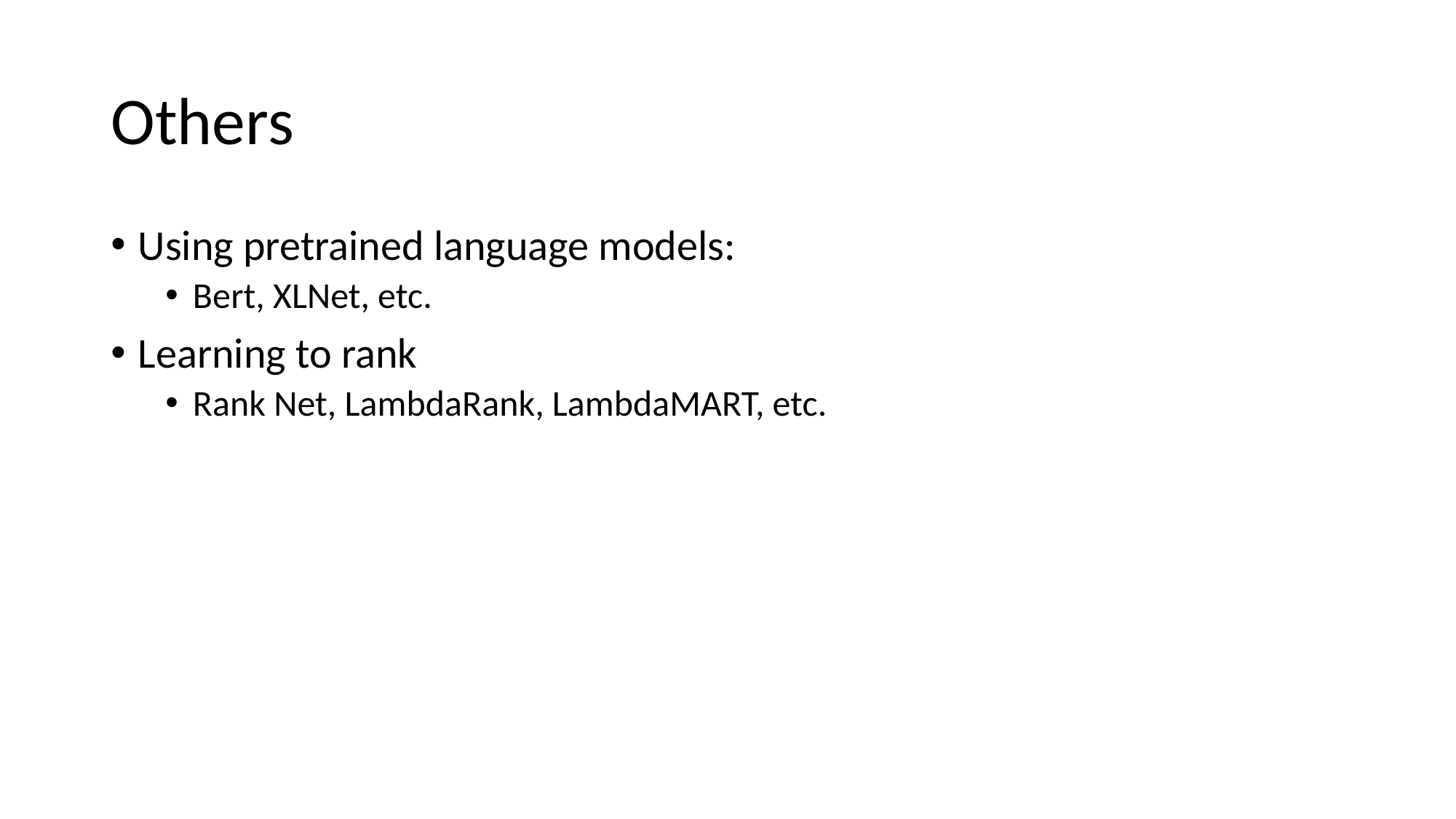

# Others
Using pretrained language models:
Bert, XLNet, etc.
Learning to rank
Rank Net, LambdaRank, LambdaMART, etc.